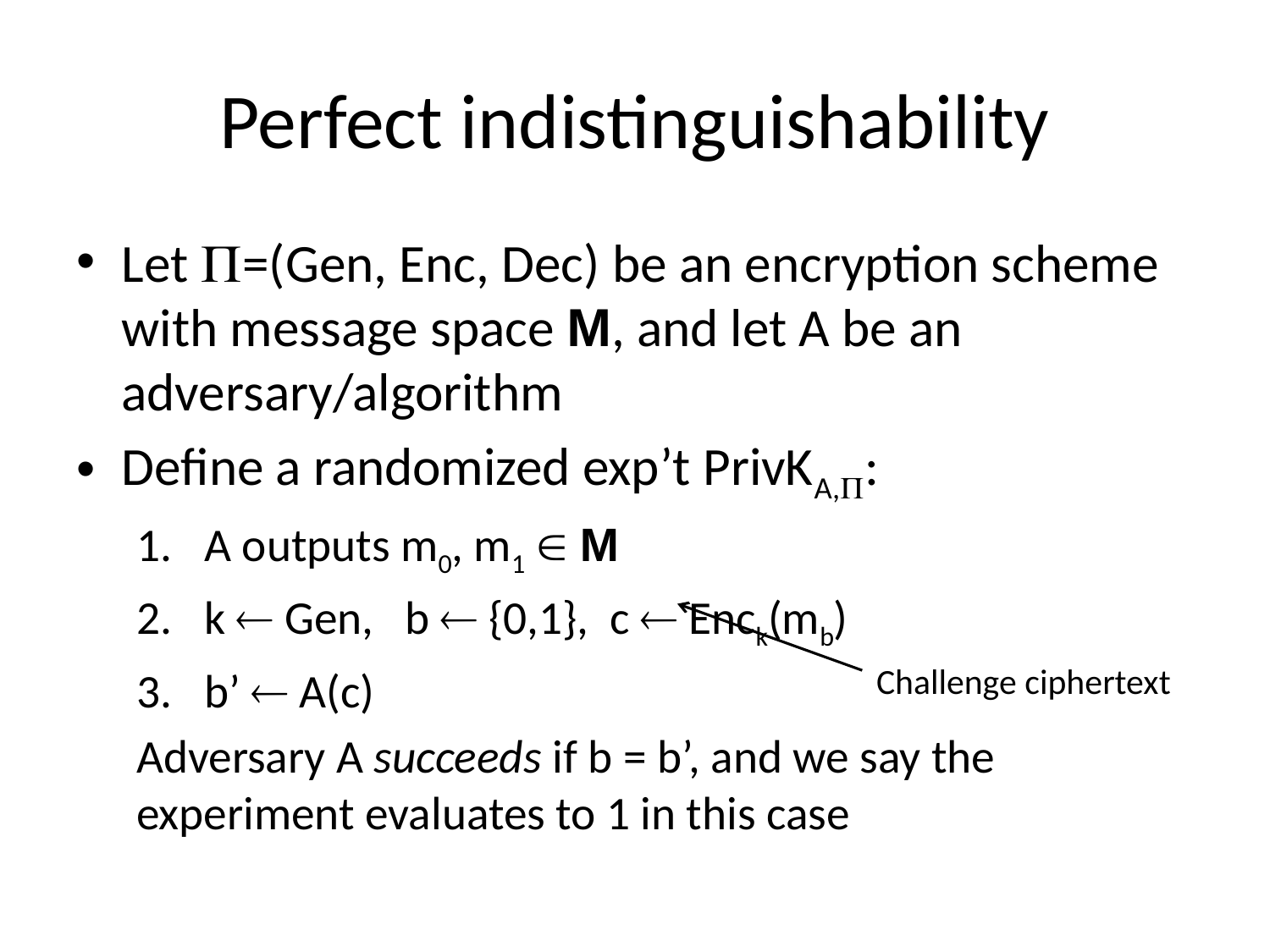

# Perfect indistinguishability
Let Π=(Gen, Enc, Dec) be an encryption scheme with message space M, and let A be an adversary/algorithm
Define a randomized exp’t PrivKA,Π:
A outputs m0, m1 ∈ M
k ← Gen,   b ← {0,1},  c ← Enck(mb)
b’ ← A(c)
Adversary A succeeds if b = b’, and we say the experiment evaluates to 1 in this case
Challenge ciphertext